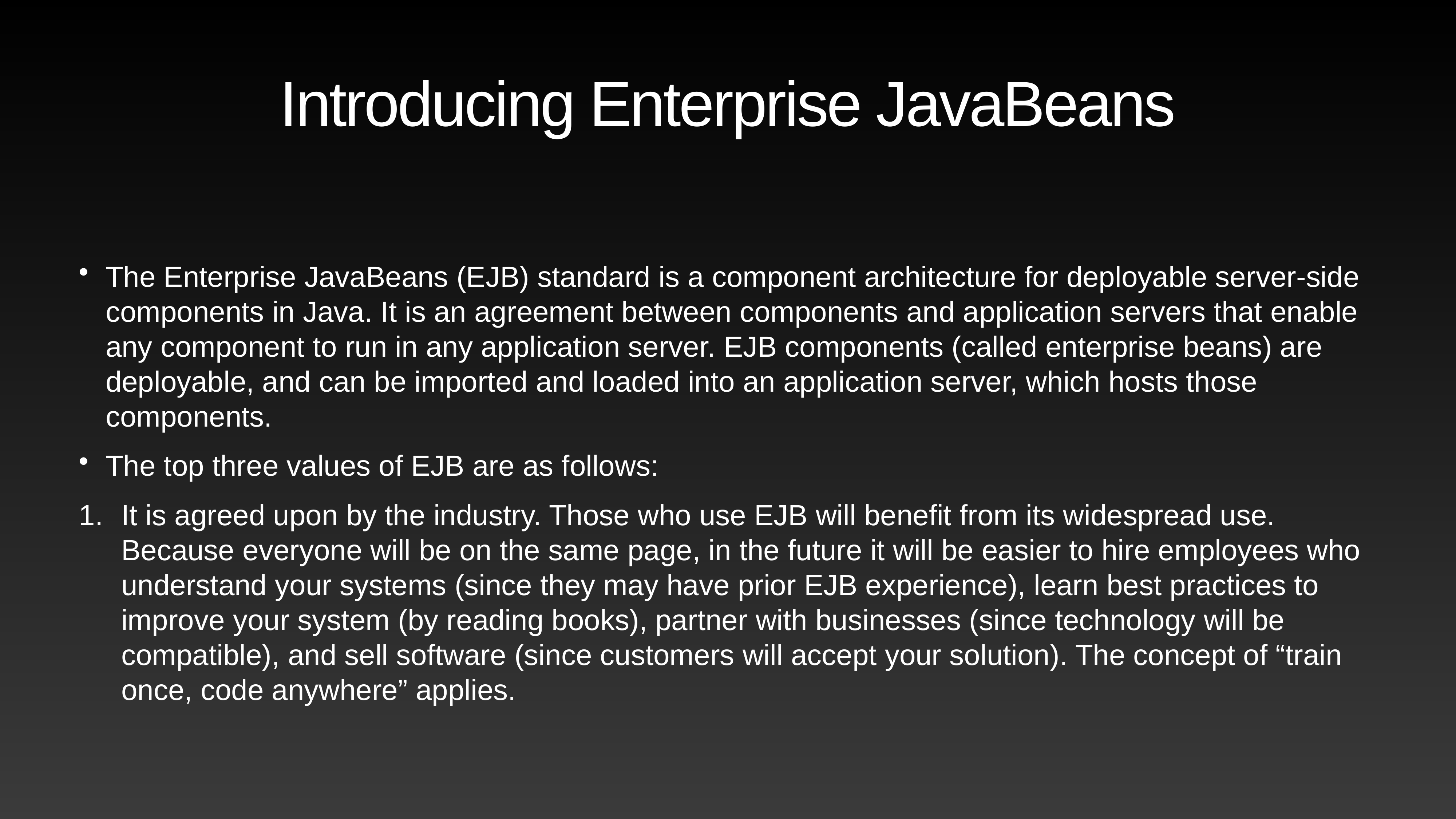

# Introducing Enterprise JavaBeans
The Enterprise JavaBeans (EJB) standard is a component architecture for deployable server-side components in Java. It is an agreement between components and application servers that enable any component to run in any application server. EJB components (called enterprise beans) are deployable, and can be imported and loaded into an application server, which hosts those components.
The top three values of EJB are as follows:
It is agreed upon by the industry. Those who use EJB will benefit from its widespread use. Because everyone will be on the same page, in the future it will be easier to hire employees who understand your systems (since they may have prior EJB experience), learn best practices to improve your system (by reading books), partner with businesses (since technology will be compatible), and sell software (since customers will accept your solution). The concept of “train once, code anywhere” applies.